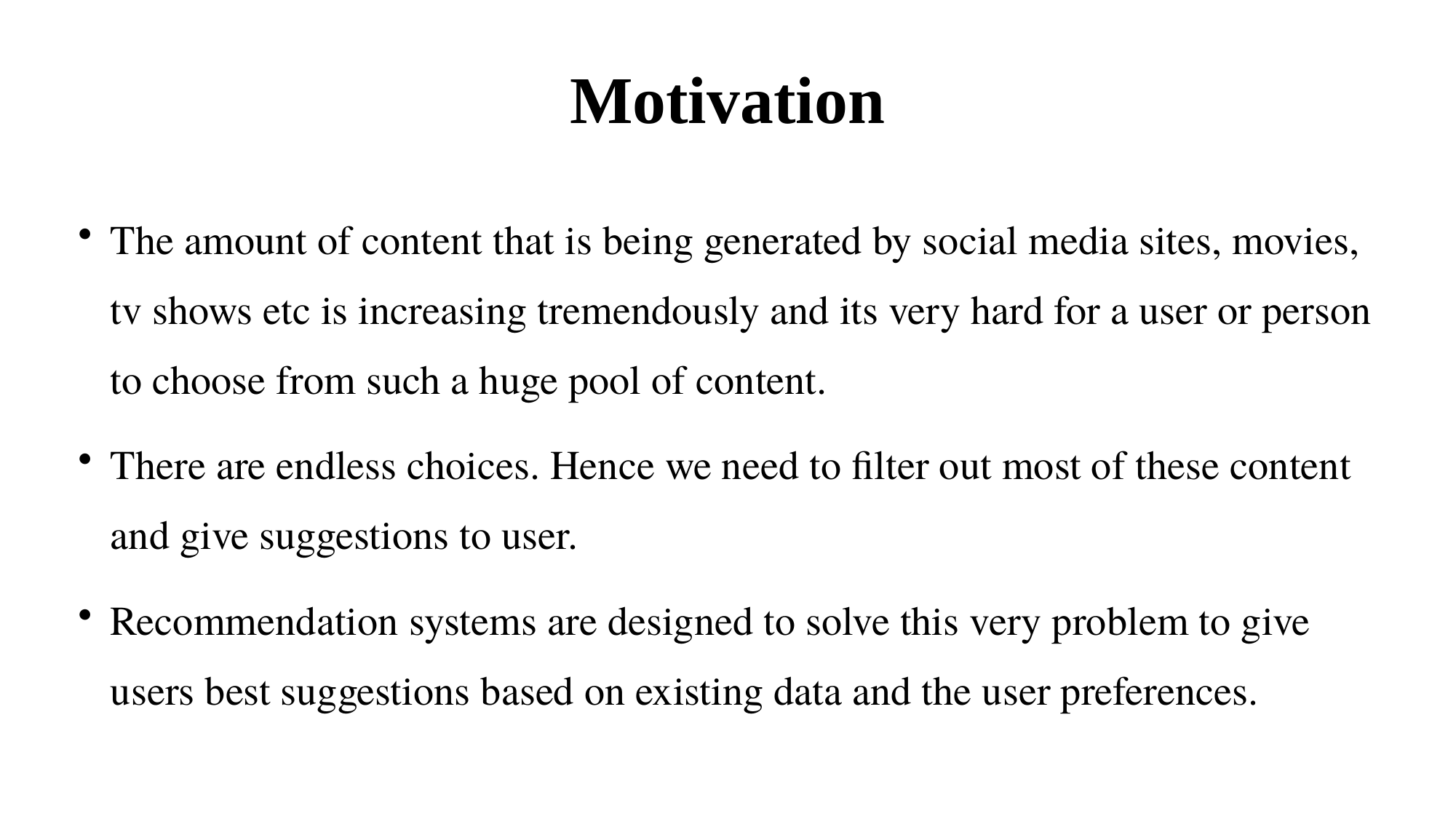

Motivation
The amount of content that is being generated by social media sites, movies, tv shows etc is increasing tremendously and its very hard for a user or person to choose from such a huge pool of content.
There are endless choices. Hence we need to filter out most of these content and give suggestions to user.
Recommendation systems are designed to solve this very problem to give users best suggestions based on existing data and the user preferences.
3